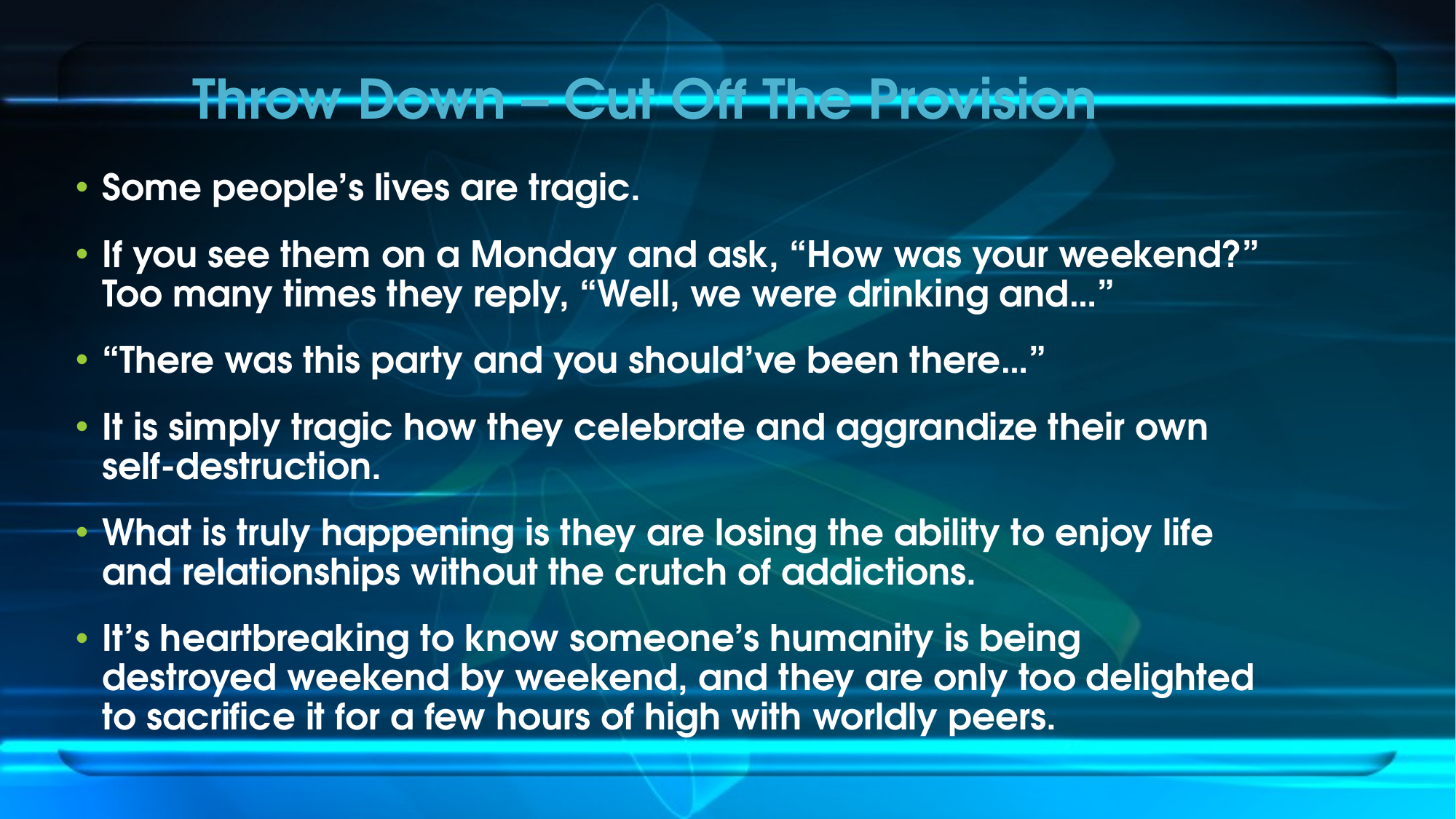

# Throw Down – Cut Off The Provision
Some people’s lives are tragic.
If you see them on a Monday and ask, “How was your weekend?” Too many times they reply, “Well, we were drinking and…”
“There was this party and you should’ve been there…”
It is simply tragic how they celebrate and aggrandize their own self-destruction.
What is truly happening is they are losing the ability to enjoy life and relationships without the crutch of addictions.
It’s heartbreaking to know someone’s humanity is being destroyed weekend by weekend, and they are only too delighted to sacrifice it for a few hours of high with worldly peers.